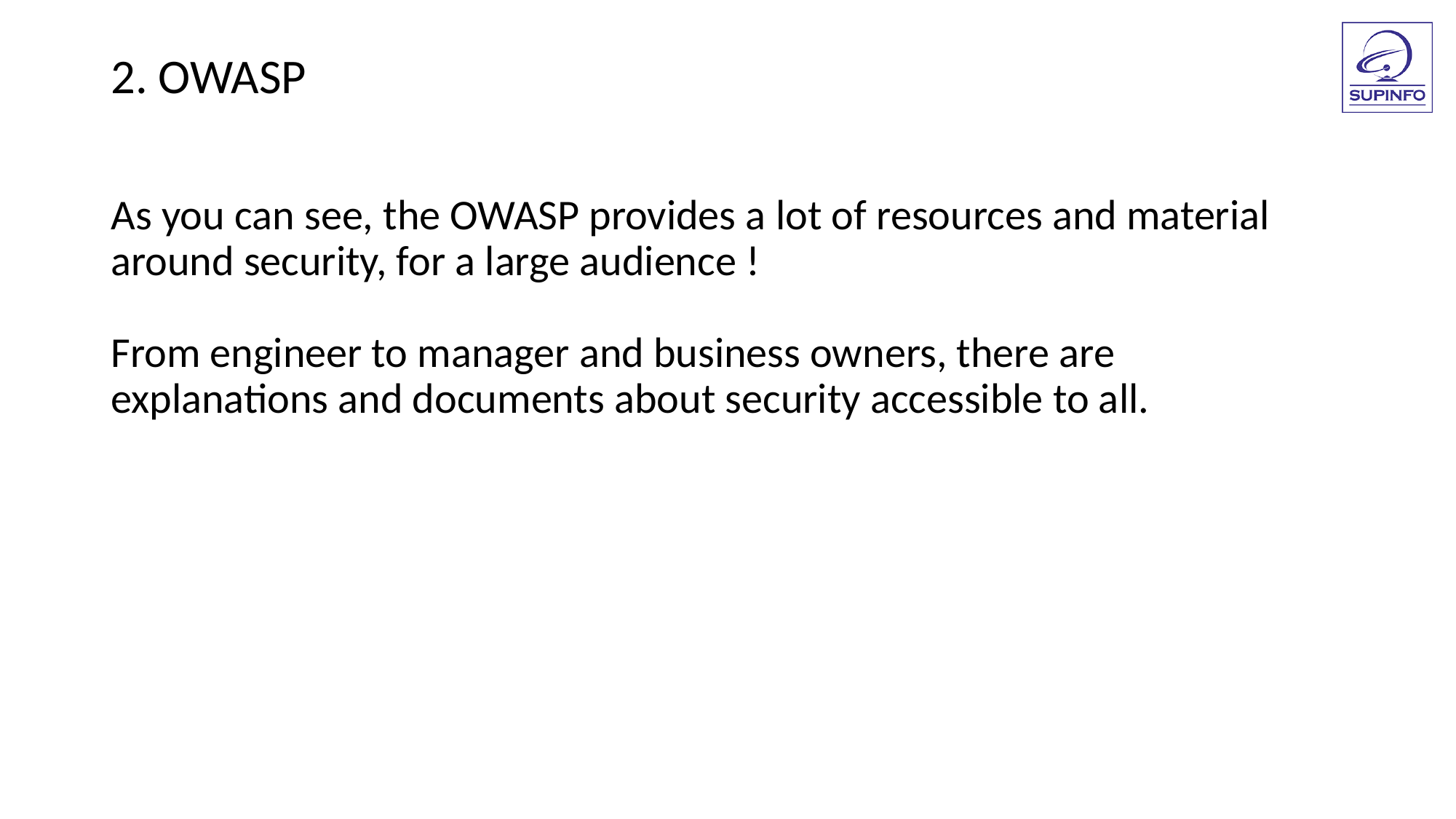

2. OWASP

As you can see, the OWASP provides a lot of resources and material
around security, for a large audience !

From engineer to manager and business owners, there are
explanations and documents about security accessible to all.